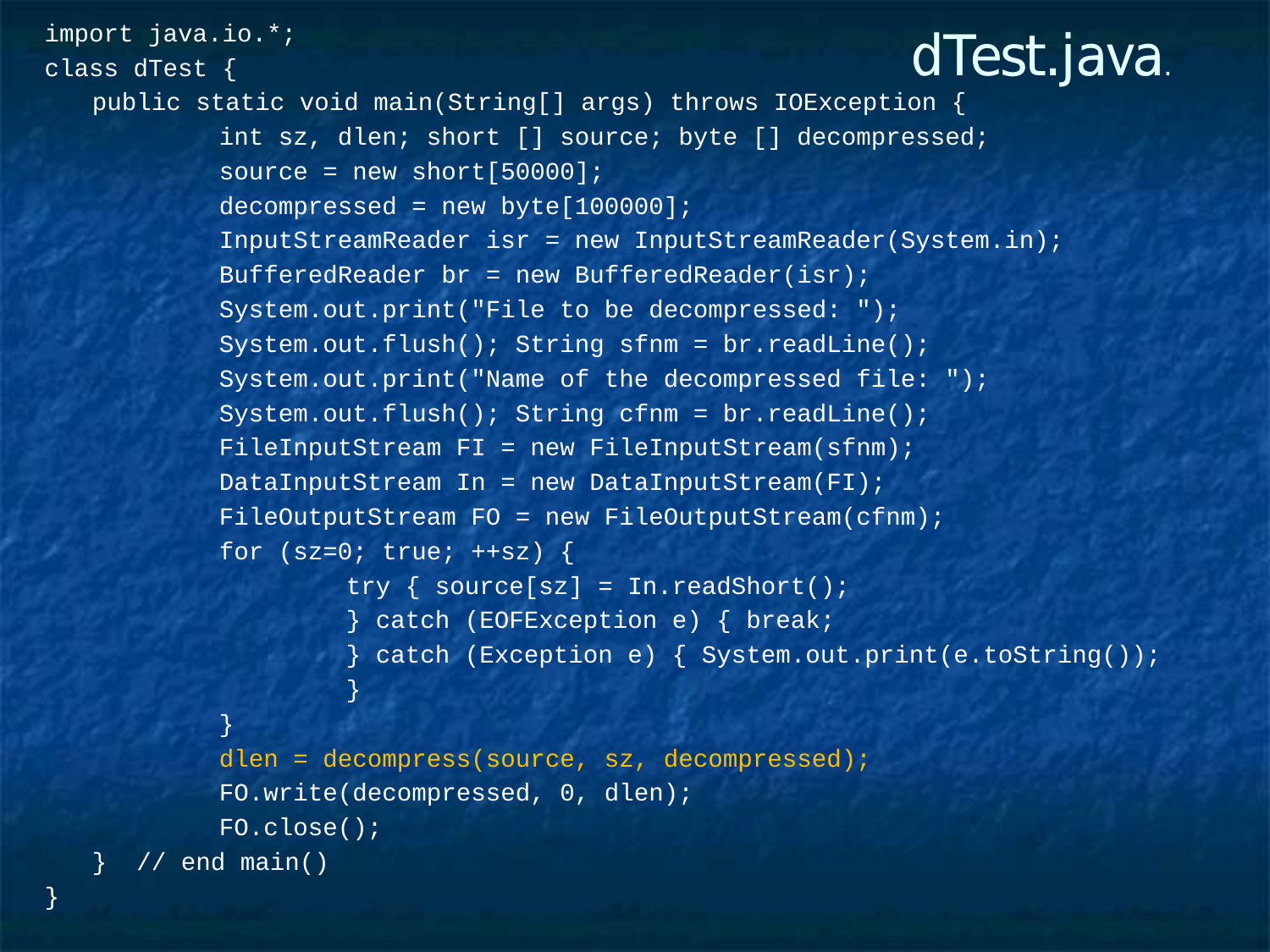

import java.io.*;
class dTest {
	public static void main(String[] args) throws IOException {
		int sz, dlen; short [] source; byte [] decompressed;
		source = new short[50000];
		decompressed = new byte[100000];
		InputStreamReader isr = new InputStreamReader(System.in);
		BufferedReader br = new BufferedReader(isr);
		System.out.print("File to be decompressed: ");
		System.out.flush(); String sfnm = br.readLine();
		System.out.print("Name of the decompressed file: ");
		System.out.flush(); String cfnm = br.readLine();
		FileInputStream FI = new FileInputStream(sfnm);
		DataInputStream In = new DataInputStream(FI);
		FileOutputStream FO = new FileOutputStream(cfnm);
		for (sz=0; true; ++sz) {
			try { source[sz] = In.readShort();
			} catch (EOFException e) { break;
			} catch (Exception e) { System.out.print(e.toString());
			}
		}
		dlen = decompress(source, sz, decompressed);
		FO.write(decompressed, 0, dlen);
		FO.close();
	}  // end main()
}
# dTest.java.